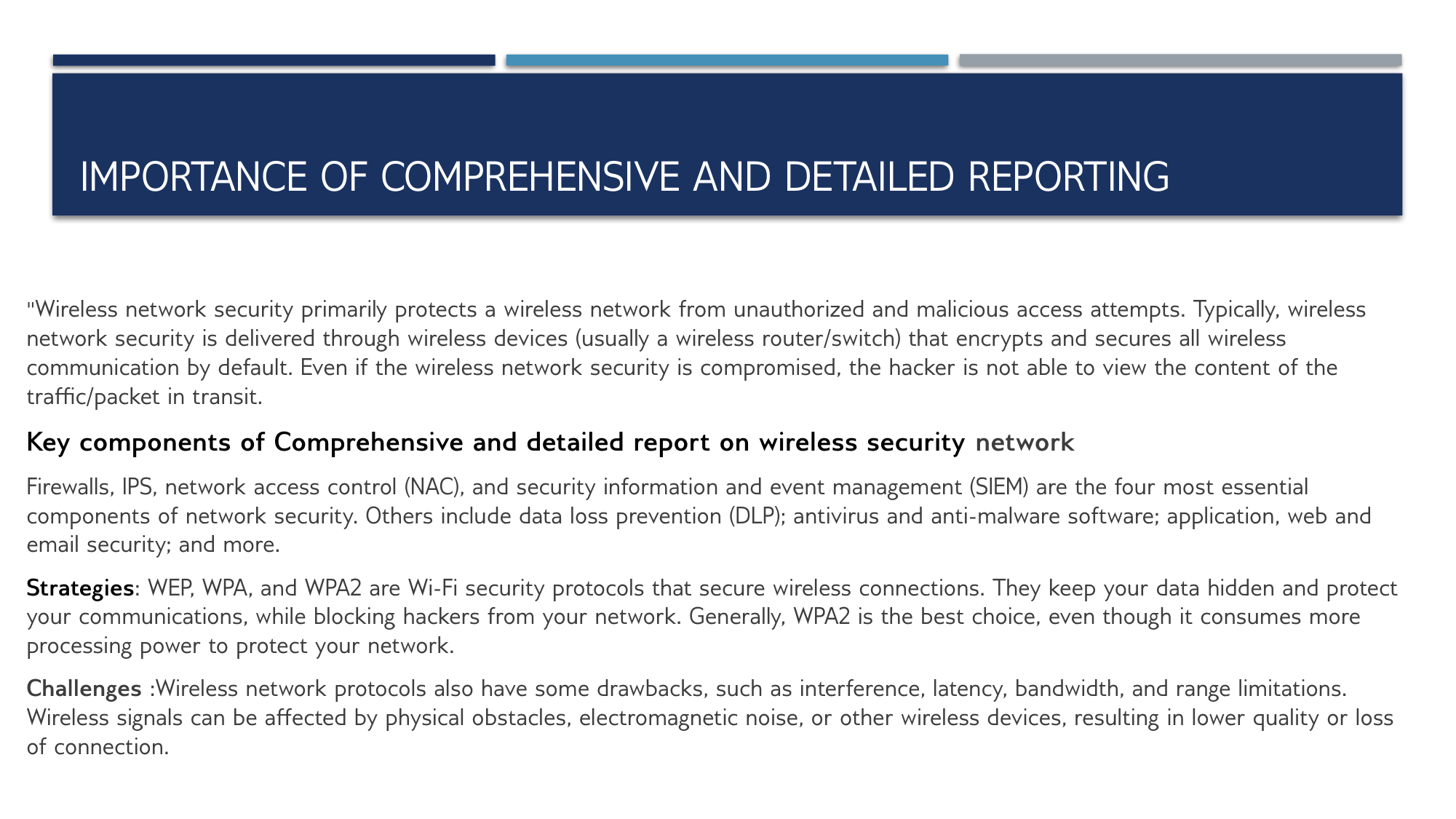

# Importance of Comprehensive and detailed reporting
"Wireless network security primarily protects a wireless network from unauthorized and malicious access attempts. Typically, wireless network security is delivered through wireless devices (usually a wireless router/switch) that encrypts and secures all wireless communication by default. Even if the wireless network security is compromised, the hacker is not able to view the content of the traffic/packet in transit.
Key components of Comprehensive and detailed report on wireless security network
Firewalls, IPS, network access control (NAC), and security information and event management (SIEM) are the four most essential components of network security. Others include data loss prevention (DLP); antivirus and anti-malware software; application, web and email security; and more.
Strategies: WEP, WPA, and WPA2 are Wi-Fi security protocols that secure wireless connections. They keep your data hidden and protect your communications, while blocking hackers from your network. Generally, WPA2 is the best choice, even though it consumes more processing power to protect your network.
Challenges :Wireless network protocols also have some drawbacks, such as interference, latency, bandwidth, and range limitations. Wireless signals can be affected by physical obstacles, electromagnetic noise, or other wireless devices, resulting in lower quality or loss of connection.